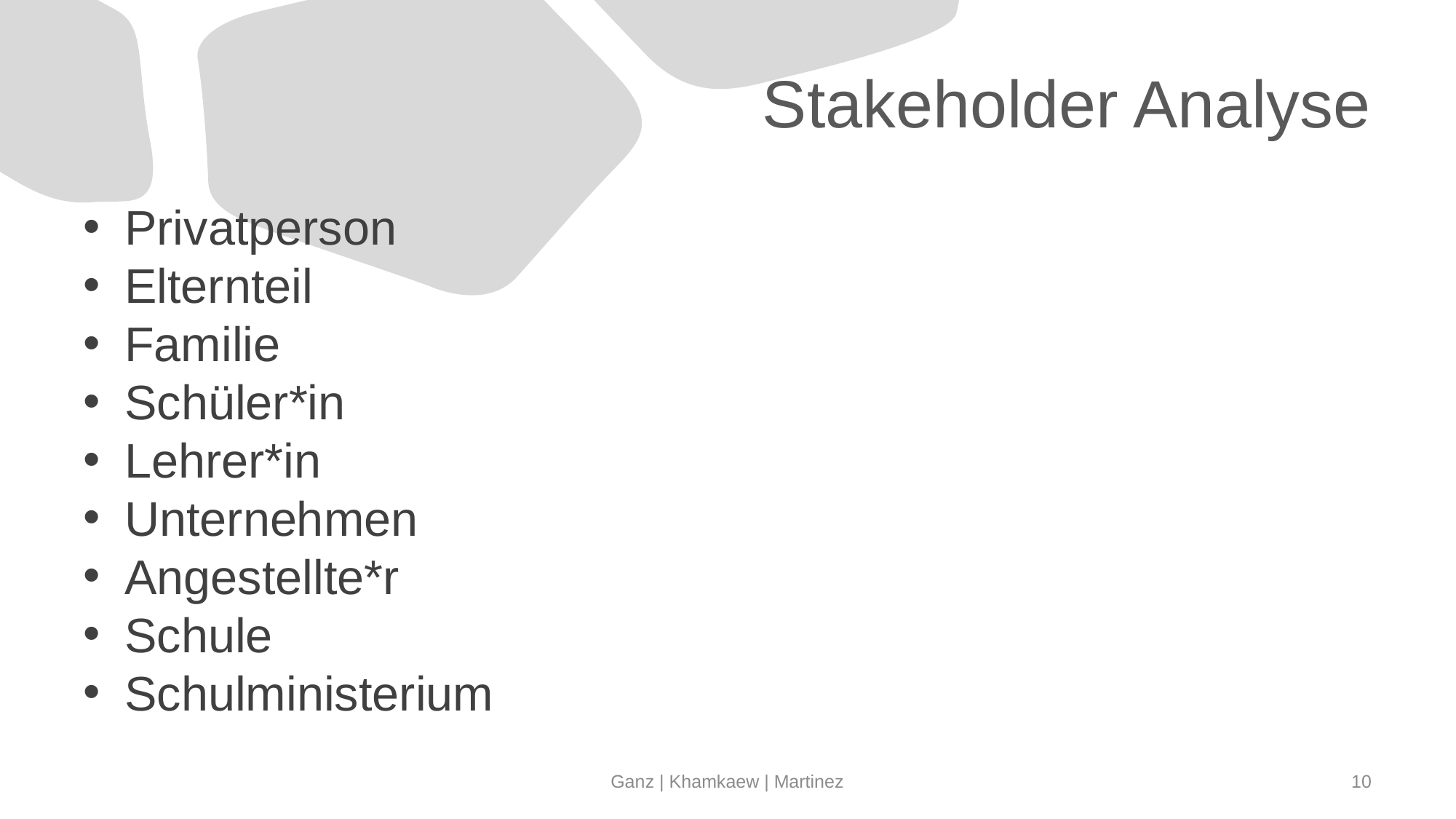

# Stakeholder Analyse
Privatperson
Elternteil
Familie
Schüler*in
Lehrer*in
Unternehmen
Angestellte*r
Schule
Schulministerium
Ganz | Khamkaew | Martinez
10